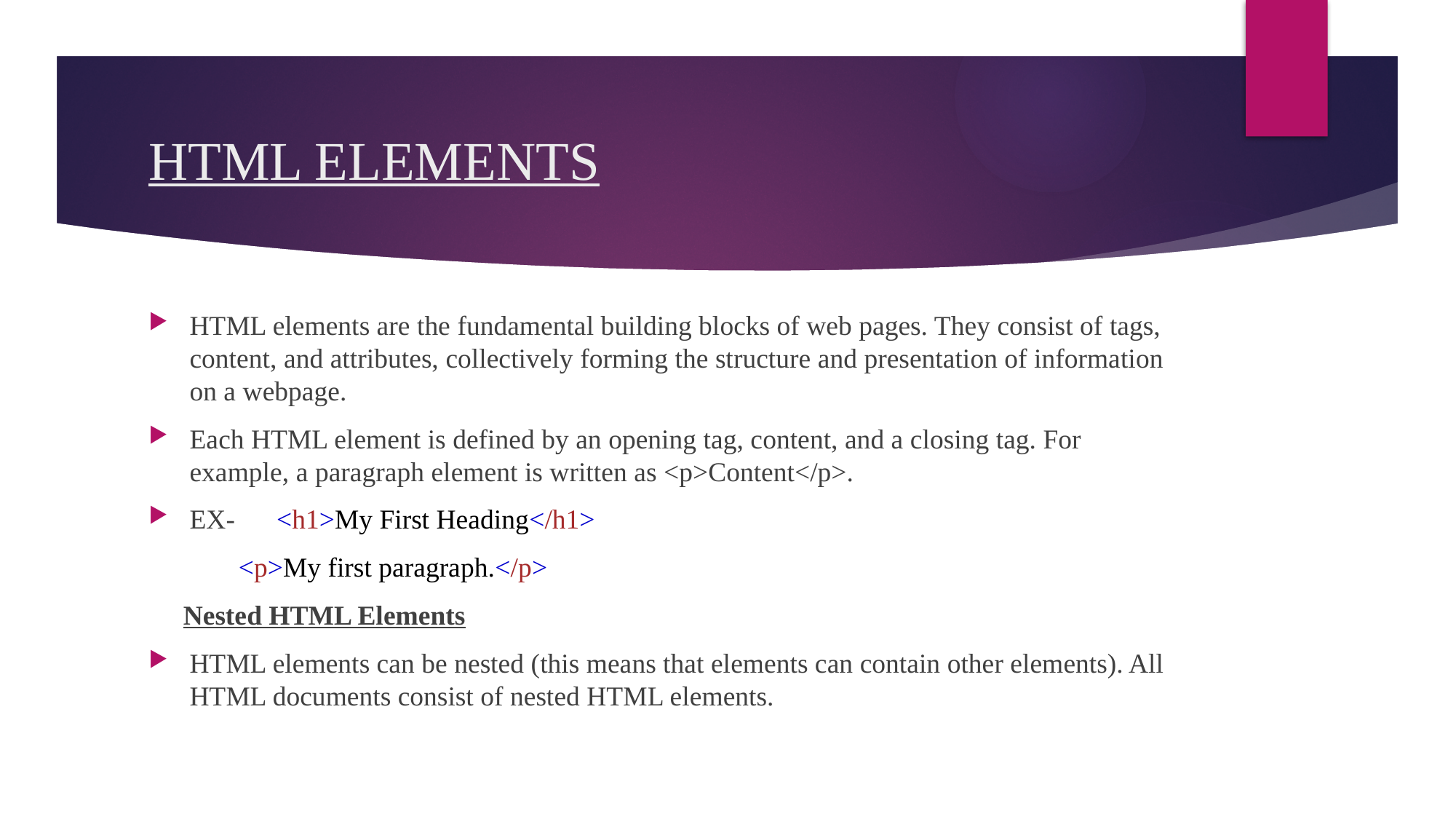

# HTML ELEMENTS
HTML elements are the fundamental building blocks of web pages. They consist of tags, content, and attributes, collectively forming the structure and presentation of information on a webpage.
Each HTML element is defined by an opening tag, content, and a closing tag. For example, a paragraph element is written as <p>Content</p>.
EX-      <h1>My First Heading</h1>
             <p>My first paragraph.</p>
     Nested HTML Elements
HTML elements can be nested (this means that elements can contain other elements). All HTML documents consist of nested HTML elements.